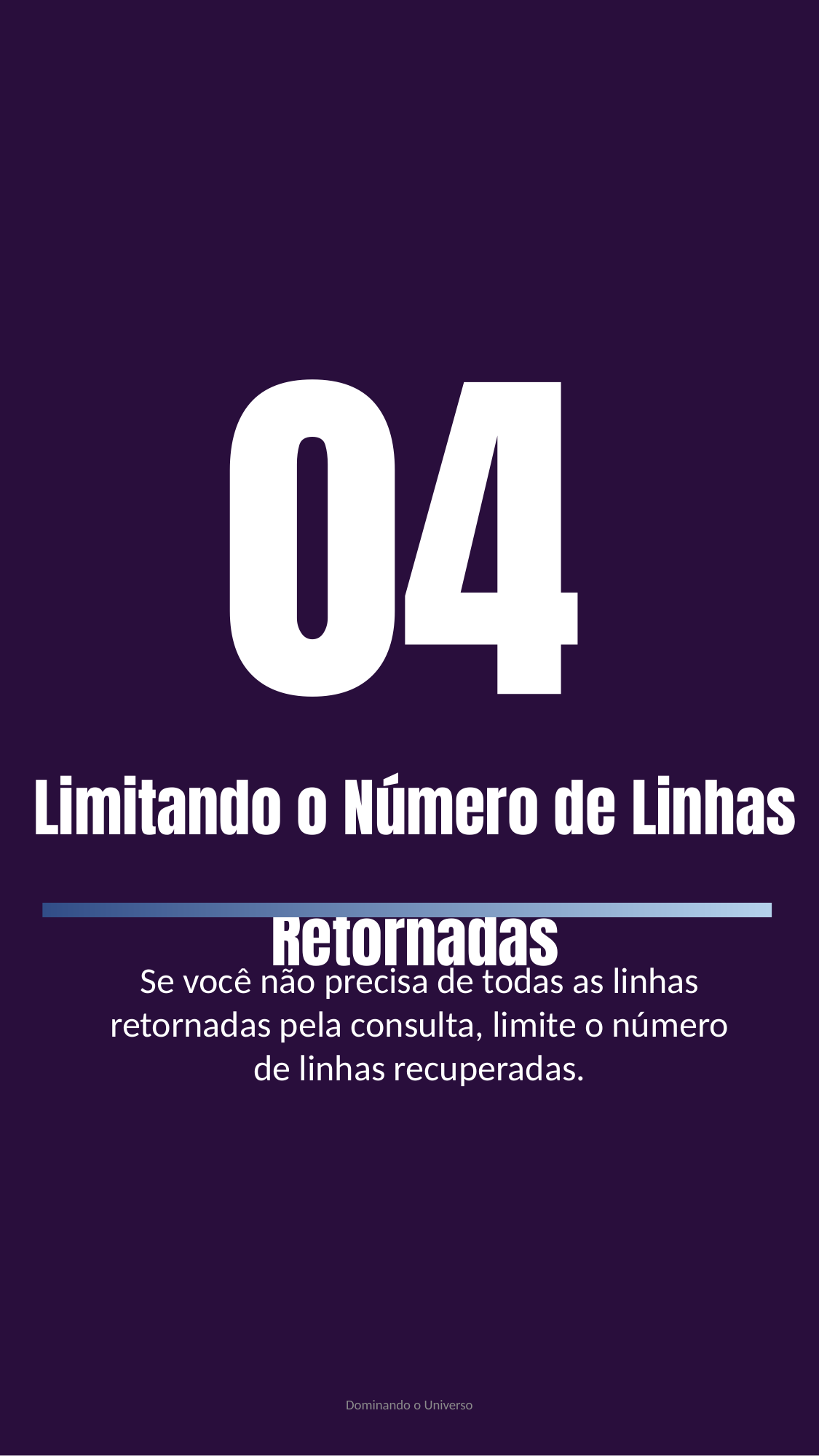

04
Limitando o Número de Linhas Retornadas

Se você não precisa de todas as linhas retornadas pela consulta, limite o número de linhas recuperadas.
Dominando o Universo
12